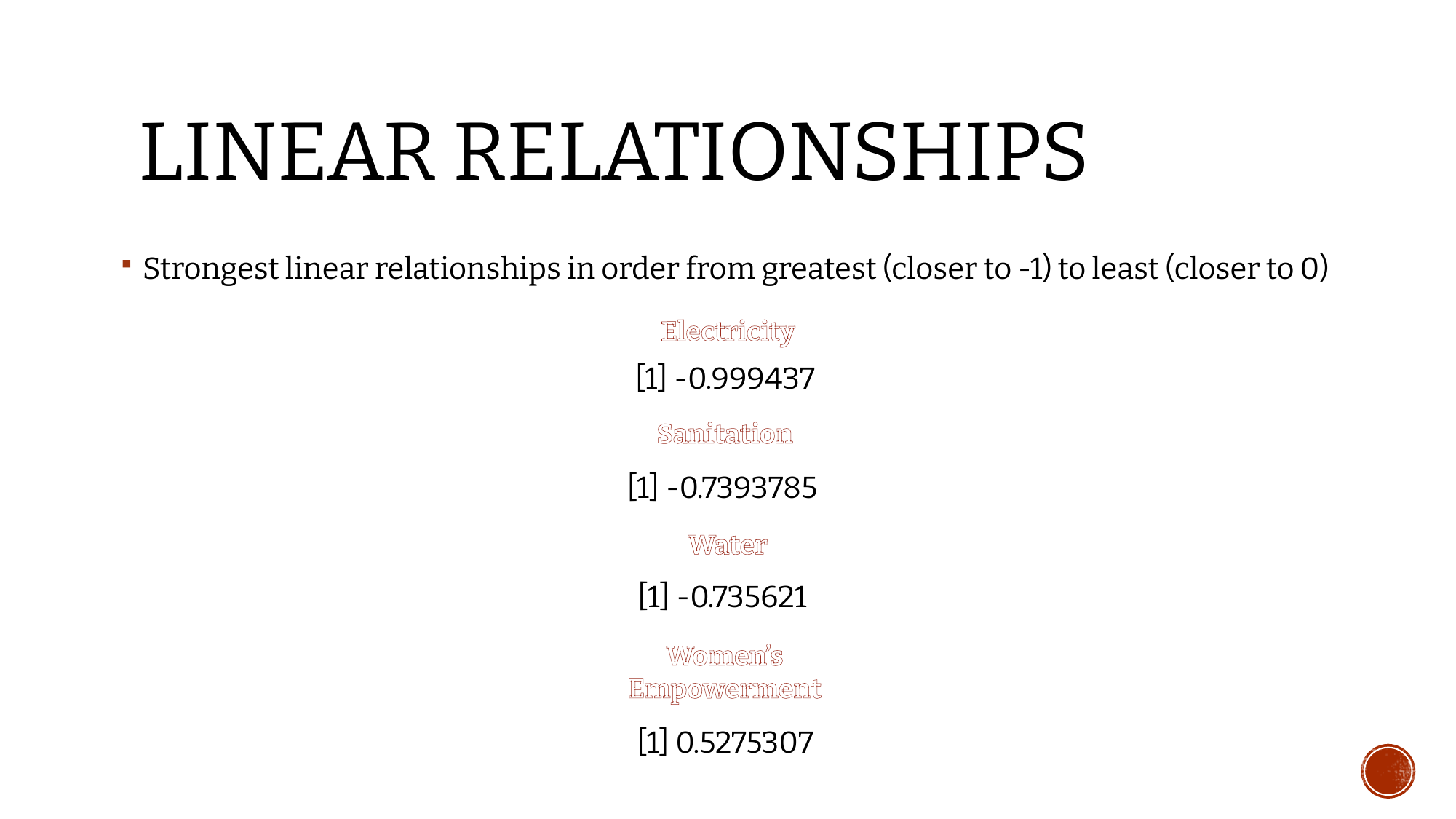

# Linear Relationships
Strongest linear relationships in order from greatest (closer to -1) to least (closer to 0)

[1] -0.999437

[1] -0.7393785

[1] -0.735621

[1] 0.5275307
Electricity
Sanitation
Water
Women’s Empowerment